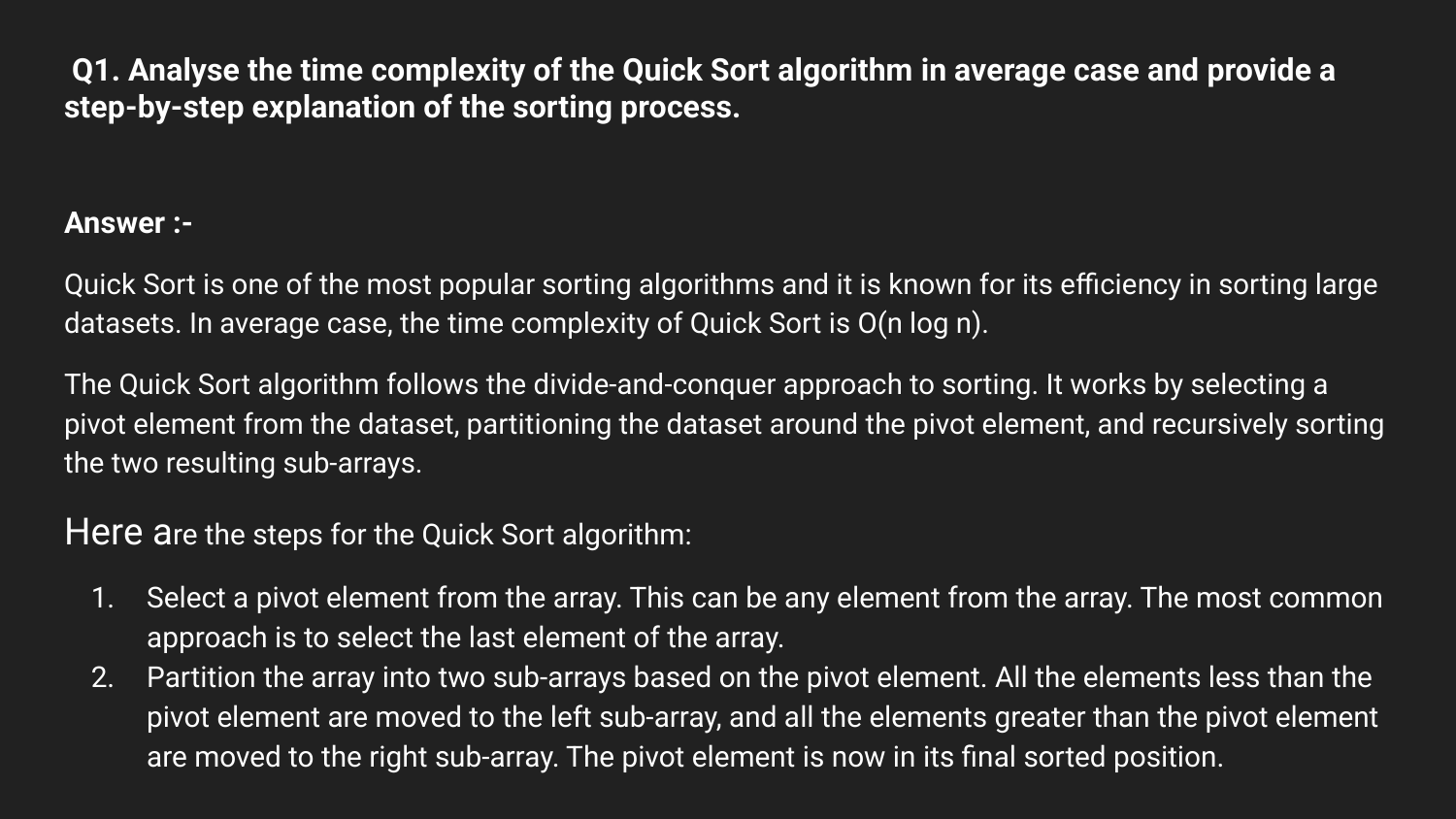

# Q1. Analyse the time complexity of the Quick Sort algorithm in average case and provide a step-by-step explanation of the sorting process.

Answer :-
Quick Sort is one of the most popular sorting algorithms and it is known for its efficiency in sorting large datasets. In average case, the time complexity of Quick Sort is O(n log n).
The Quick Sort algorithm follows the divide-and-conquer approach to sorting. It works by selecting a pivot element from the dataset, partitioning the dataset around the pivot element, and recursively sorting the two resulting sub-arrays.
Here are the steps for the Quick Sort algorithm:
Select a pivot element from the array. This can be any element from the array. The most common approach is to select the last element of the array.
Partition the array into two sub-arrays based on the pivot element. All the elements less than the pivot element are moved to the left sub-array, and all the elements greater than the pivot element are moved to the right sub-array. The pivot element is now in its final sorted position.